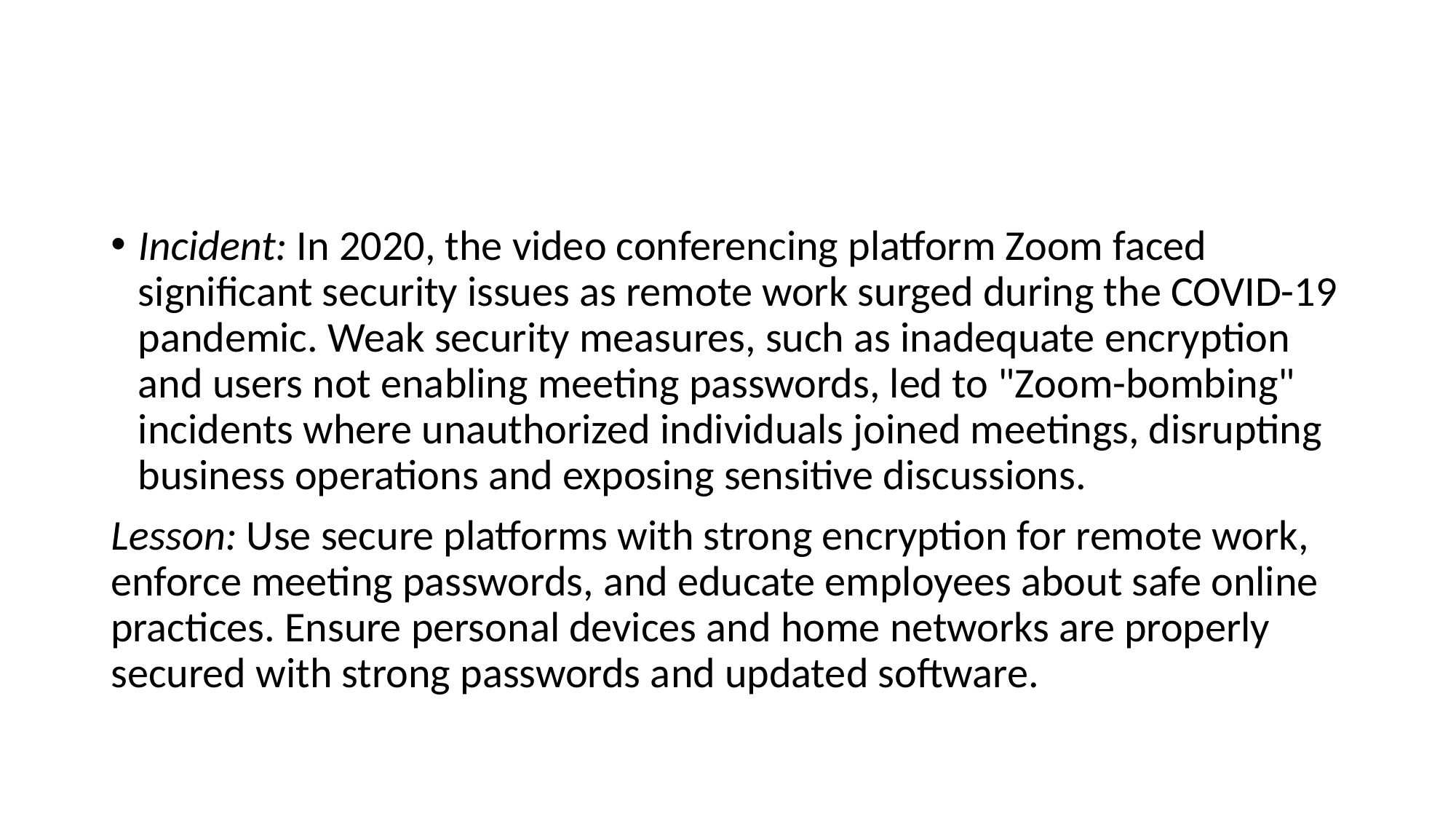

#
Incident: In 2020, the video conferencing platform Zoom faced significant security issues as remote work surged during the COVID-19 pandemic. Weak security measures, such as inadequate encryption and users not enabling meeting passwords, led to "Zoom-bombing" incidents where unauthorized individuals joined meetings, disrupting business operations and exposing sensitive discussions.
Lesson: Use secure platforms with strong encryption for remote work, enforce meeting passwords, and educate employees about safe online practices. Ensure personal devices and home networks are properly secured with strong passwords and updated software.